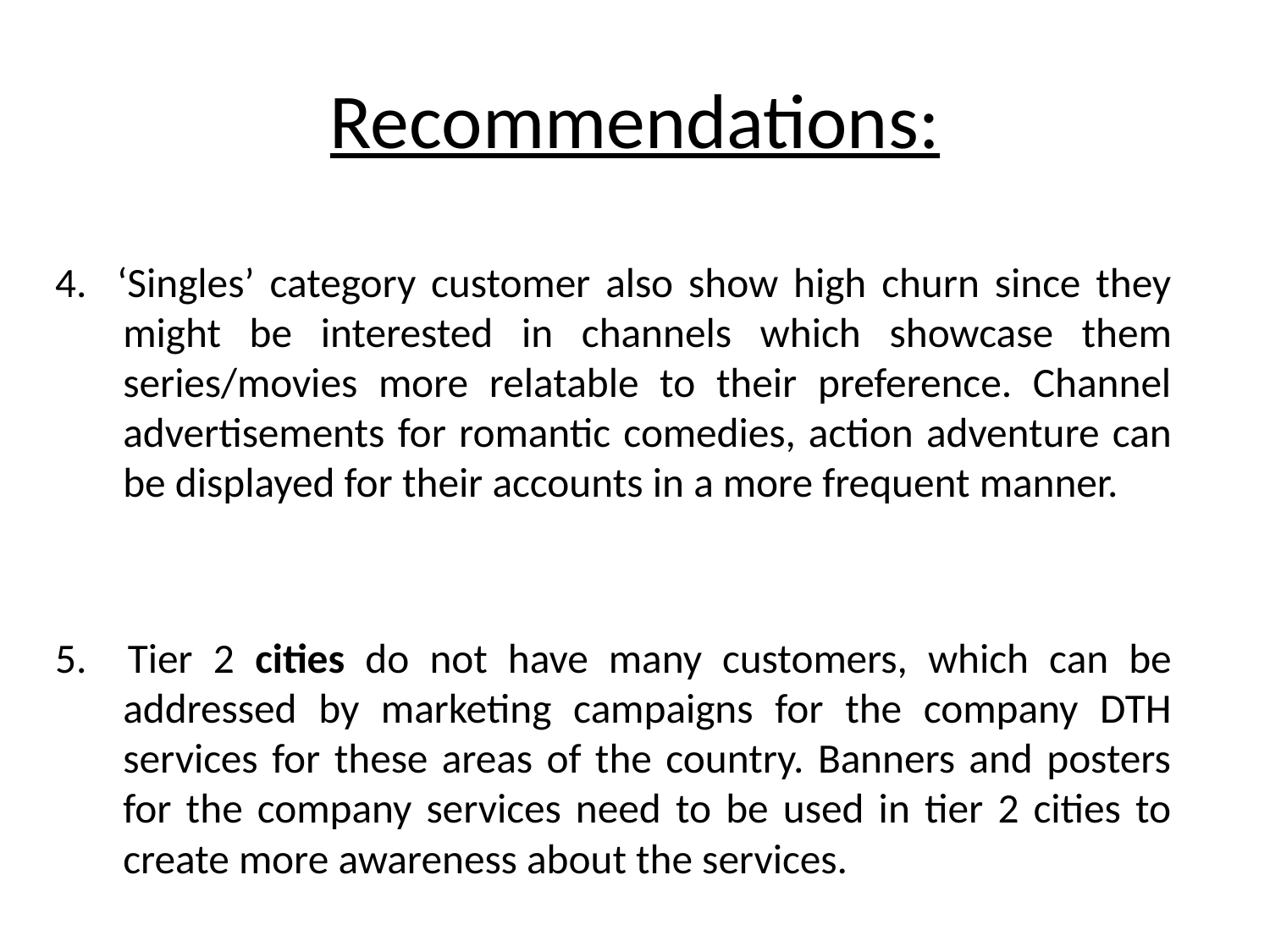

# Recommendations:

4.  ‘Singles’ category customer also show high churn since they might be interested in channels which showcase them series/movies more relatable to their preference. Channel advertisements for romantic comedies, action adventure can be displayed for their accounts in a more frequent manner.

5.  Tier 2 cities do not have many customers, which can be addressed by marketing campaigns for the company DTH services for these areas of the country. Banners and posters for the company services need to be used in tier 2 cities to create more awareness about the services.